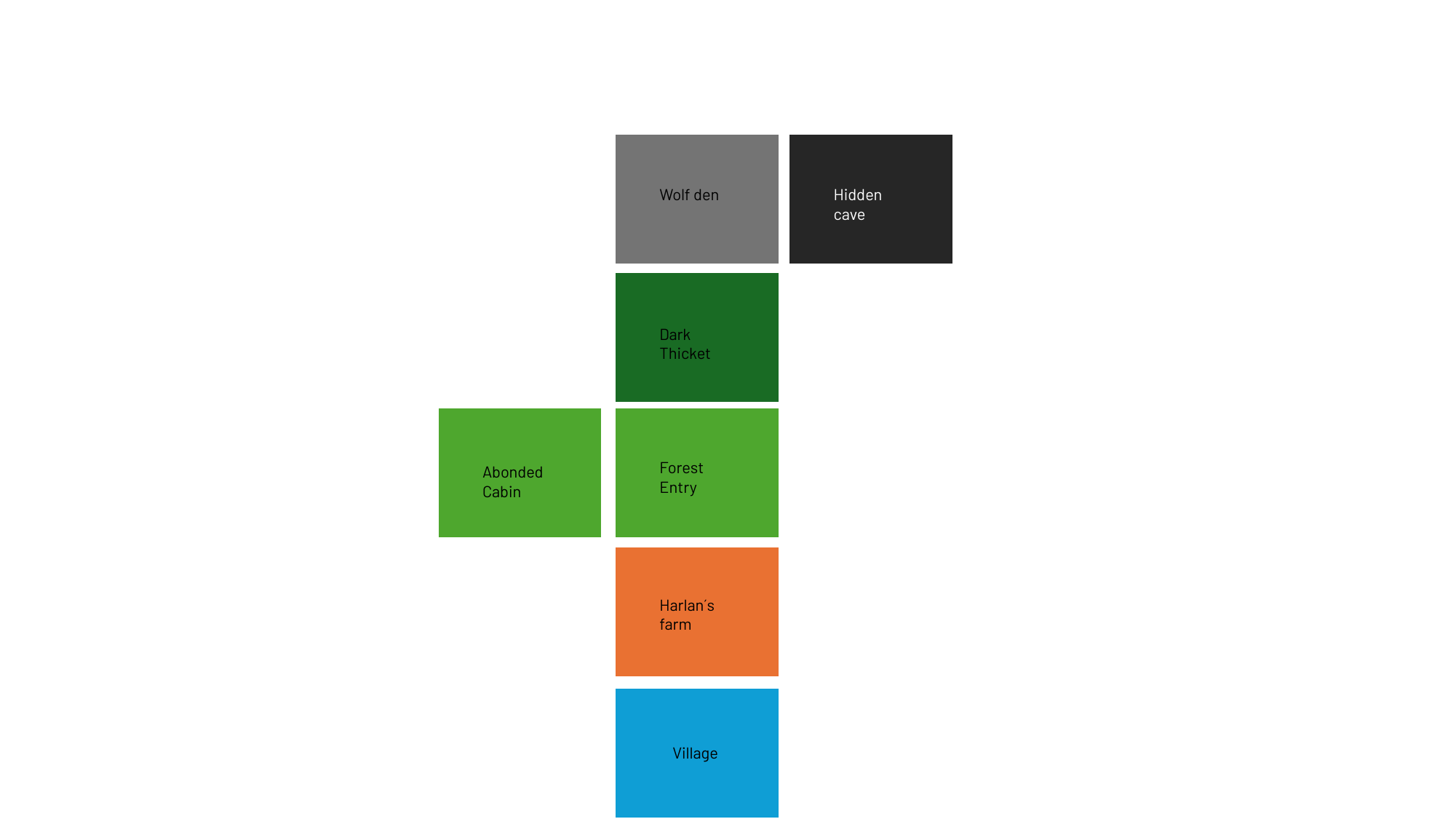

Wolf den
Hidden cave

Dark Thicket

Forest Entry
Abonded Cabin

Harlan´s farm

Village